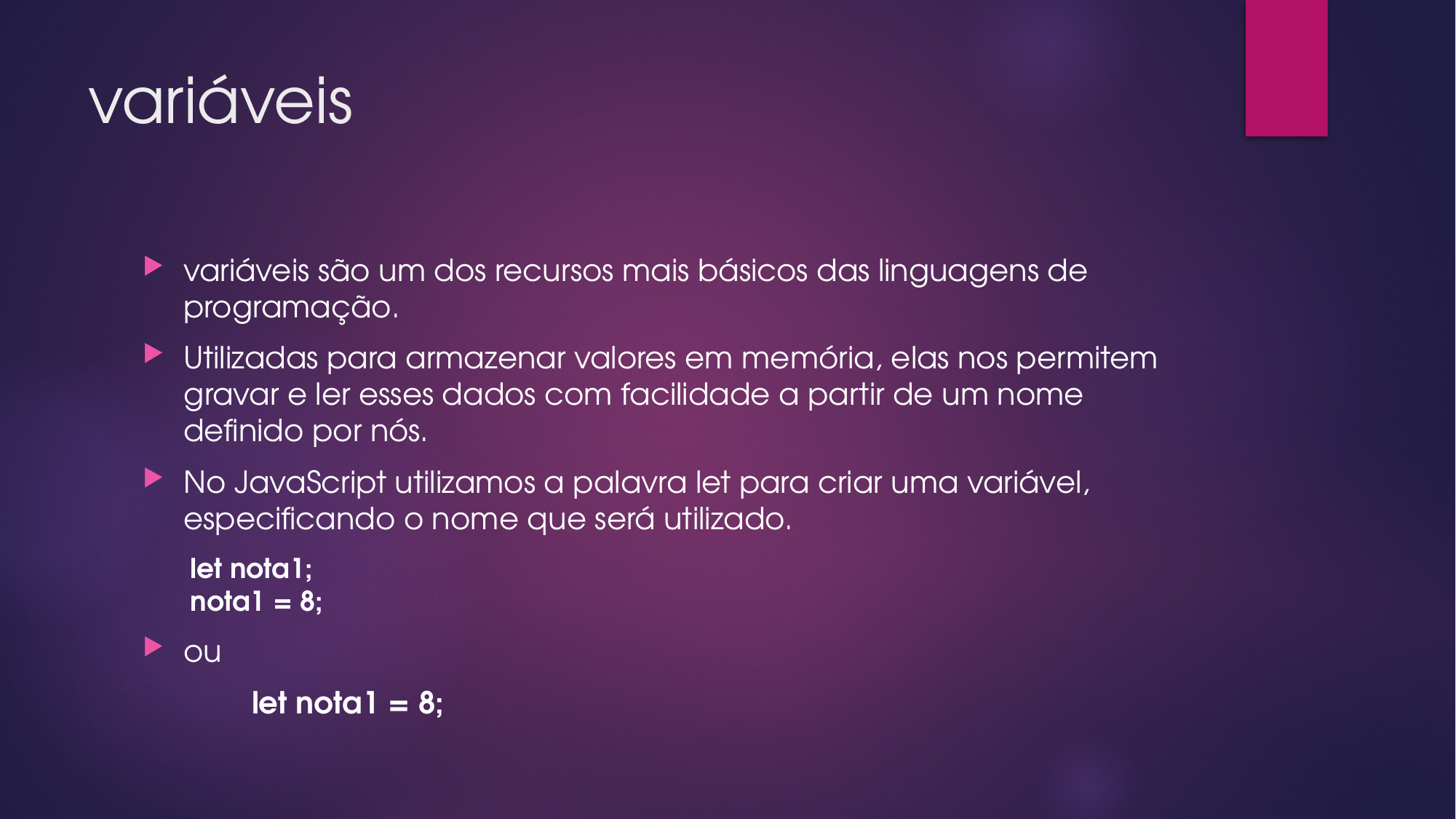

# variáveis
variáveis são um dos recursos mais básicos das linguagens de programação.
Utilizadas para armazenar valores em memória, elas nos permitem gravar e ler esses dados com facilidade a partir de um nome definido por nós.
No JavaScript utilizamos a palavra let para criar uma variável, especificando o nome que será utilizado.
let nota1;
nota1 = 8;
ou
	let nota1 = 8;